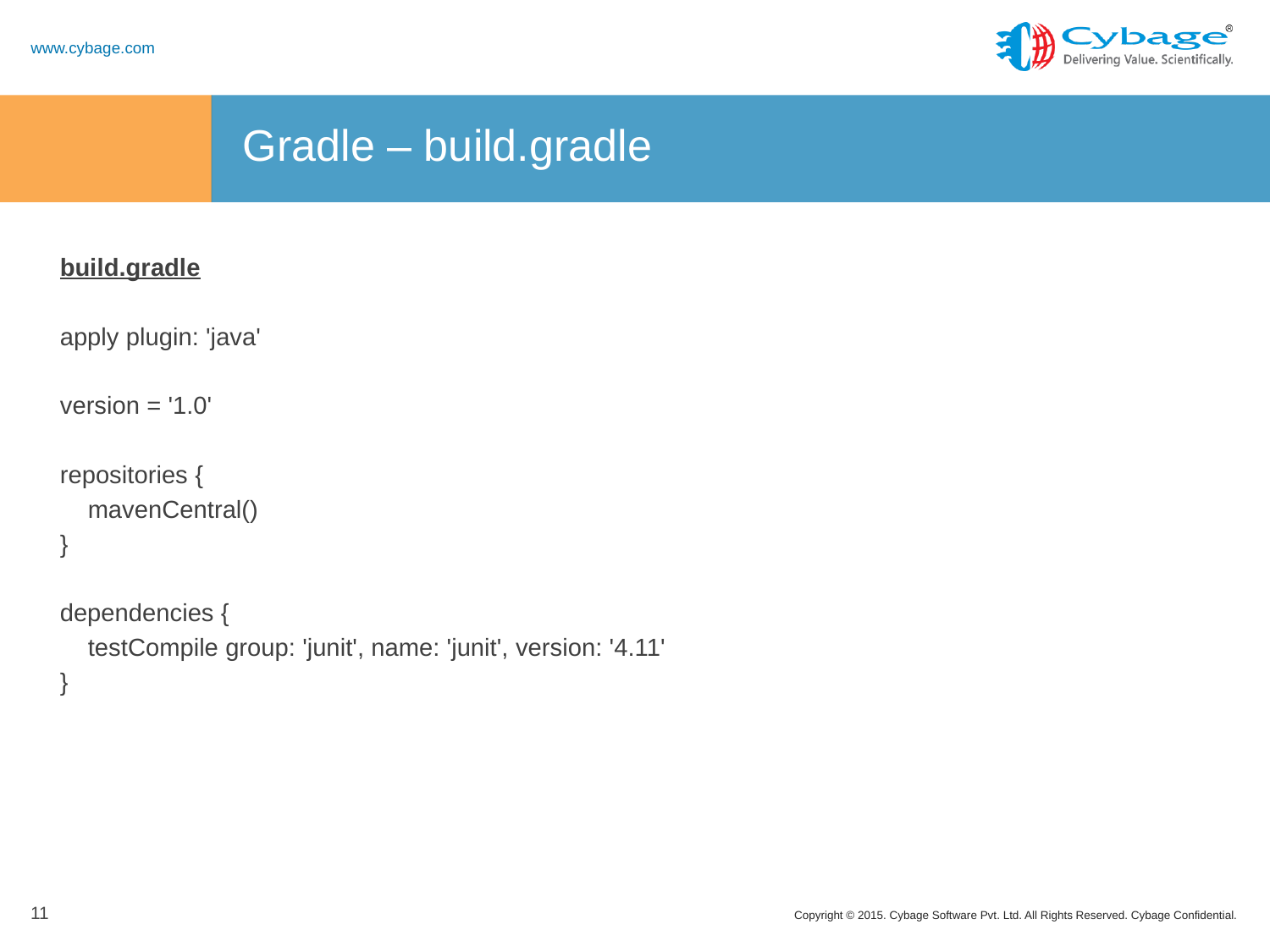

# Gradle – build.gradle
build.gradle

apply plugin: 'java'

version = '1.0'

repositories {
    mavenCentral()
}

dependencies {
    testCompile group: 'junit', name: 'junit', version: '4.11'
}

11